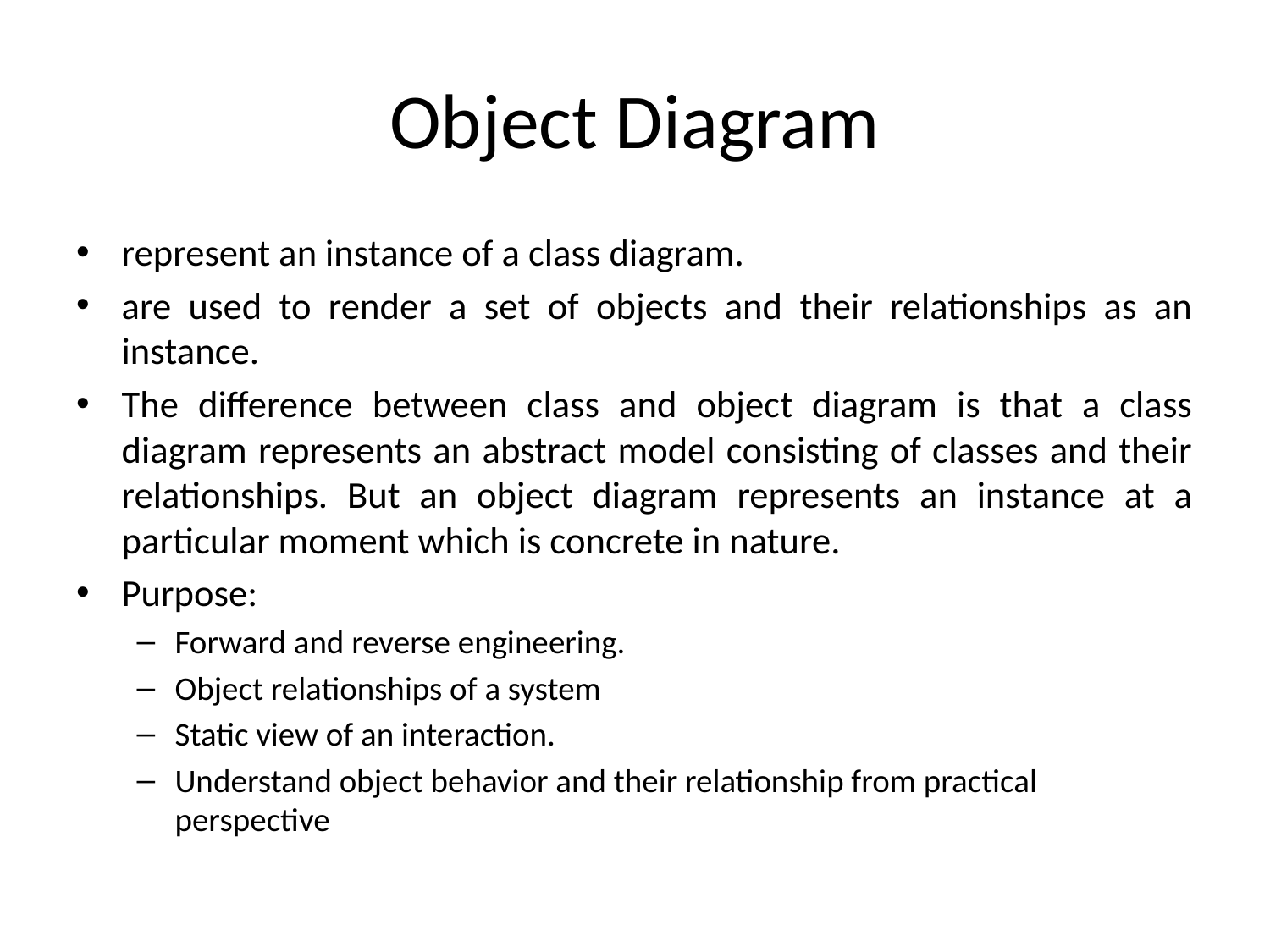

# Object Diagram
represent an instance of a class diagram.
are used to render a set of objects and their relationships as an instance.
The difference between class and object diagram is that a class diagram represents an abstract model consisting of classes and their relationships. But an object diagram represents an instance at a particular moment which is concrete in nature.
Purpose:
Forward and reverse engineering.
Object relationships of a system
Static view of an interaction.
Understand object behavior and their relationship from practical perspective